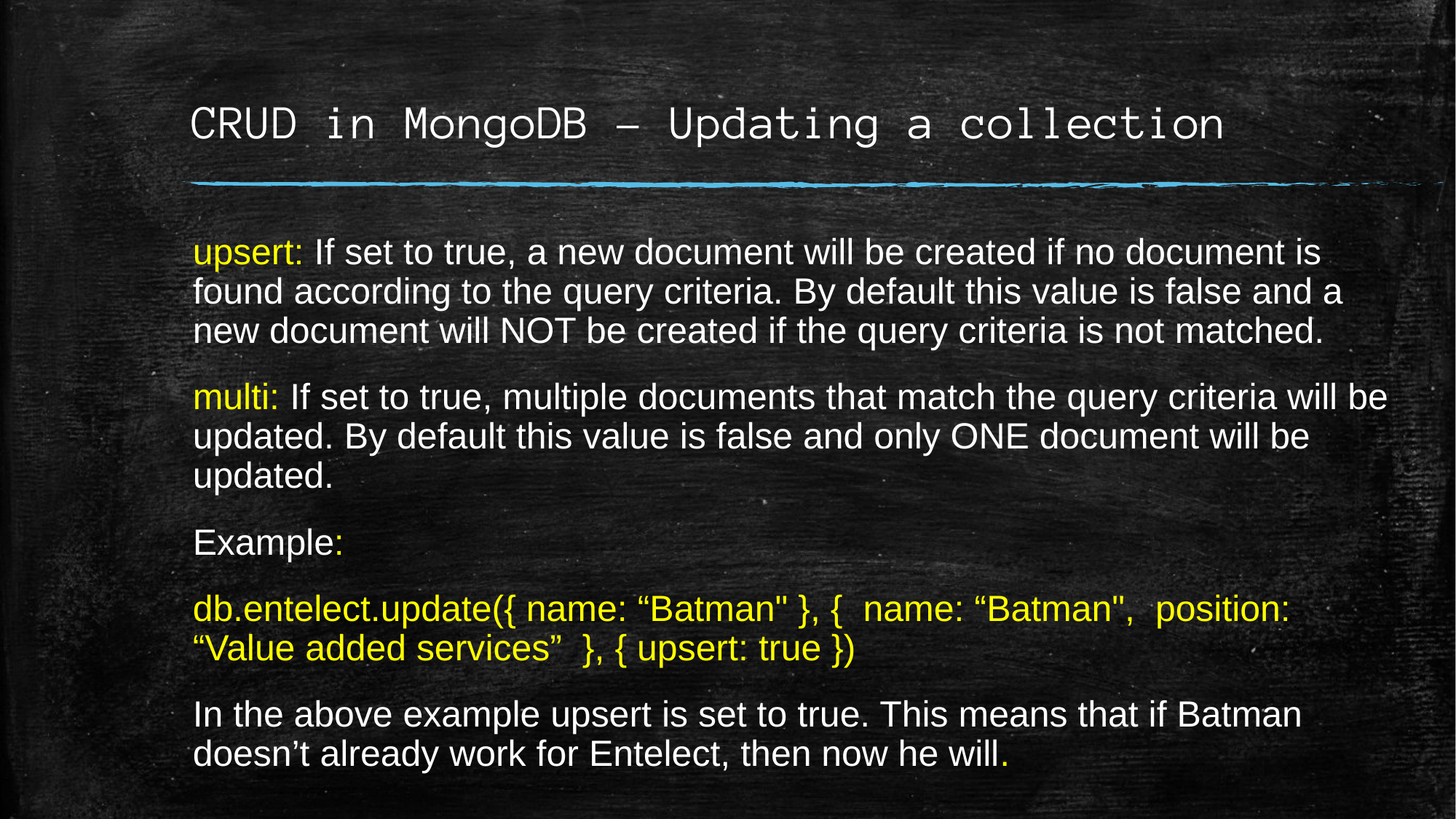

# CRUD in MongoDB – Updating a collection
upsert: If set to true, a new document will be created if no document is found according to the query criteria. By default this value is false and a new document will NOT be created if the query criteria is not matched.
multi: If set to true, multiple documents that match the query criteria will be updated. By default this value is false and only ONE document will be updated.
Example:
db.entelect.update({ name: “Batman" }, {  name: “Batman",  position: “Value added services”  }, { upsert: true })
In the above example upsert is set to true. This means that if Batman doesn’t already work for Entelect, then now he will.